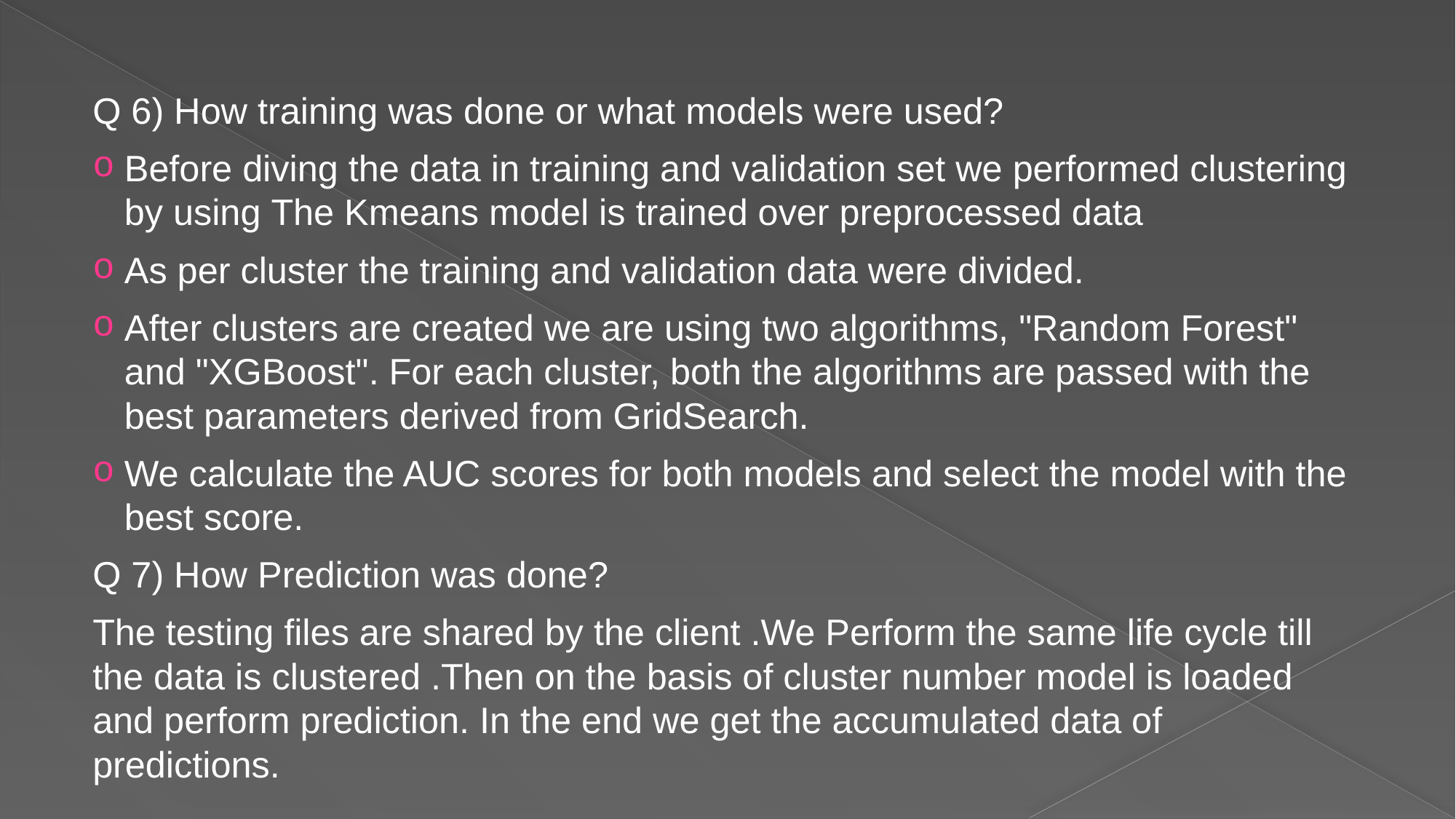

Q 6) How training was done or what models were used?
Before diving the data in training and validation set we performed clustering by using The Kmeans model is trained over preprocessed data
As per cluster the training and validation data were divided.
After clusters are created we are using two algorithms, "Random Forest" and "XGBoost". For each cluster, both the algorithms are passed with the best parameters derived from GridSearch.
We calculate the AUC scores for both models and select the model with the best score.
Q 7) How Prediction was done?
The testing files are shared by the client .We Perform the same life cycle till the data is clustered .Then on the basis of cluster number model is loaded and perform prediction. In the end we get the accumulated data of predictions.